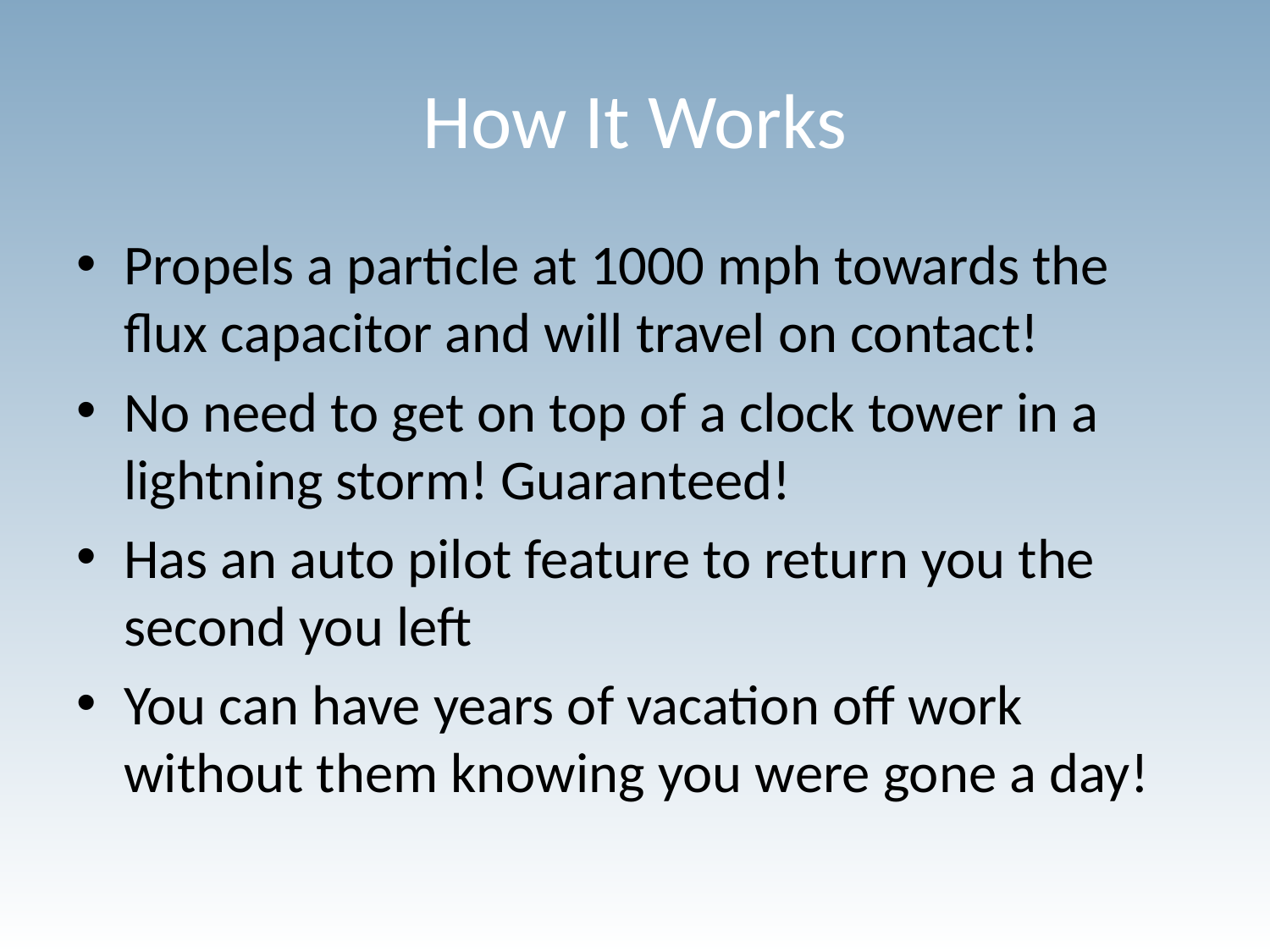

# How It Works
Propels a particle at 1000 mph towards the flux capacitor and will travel on contact!
No need to get on top of a clock tower in a lightning storm! Guaranteed!
Has an auto pilot feature to return you the second you left
You can have years of vacation off work without them knowing you were gone a day!